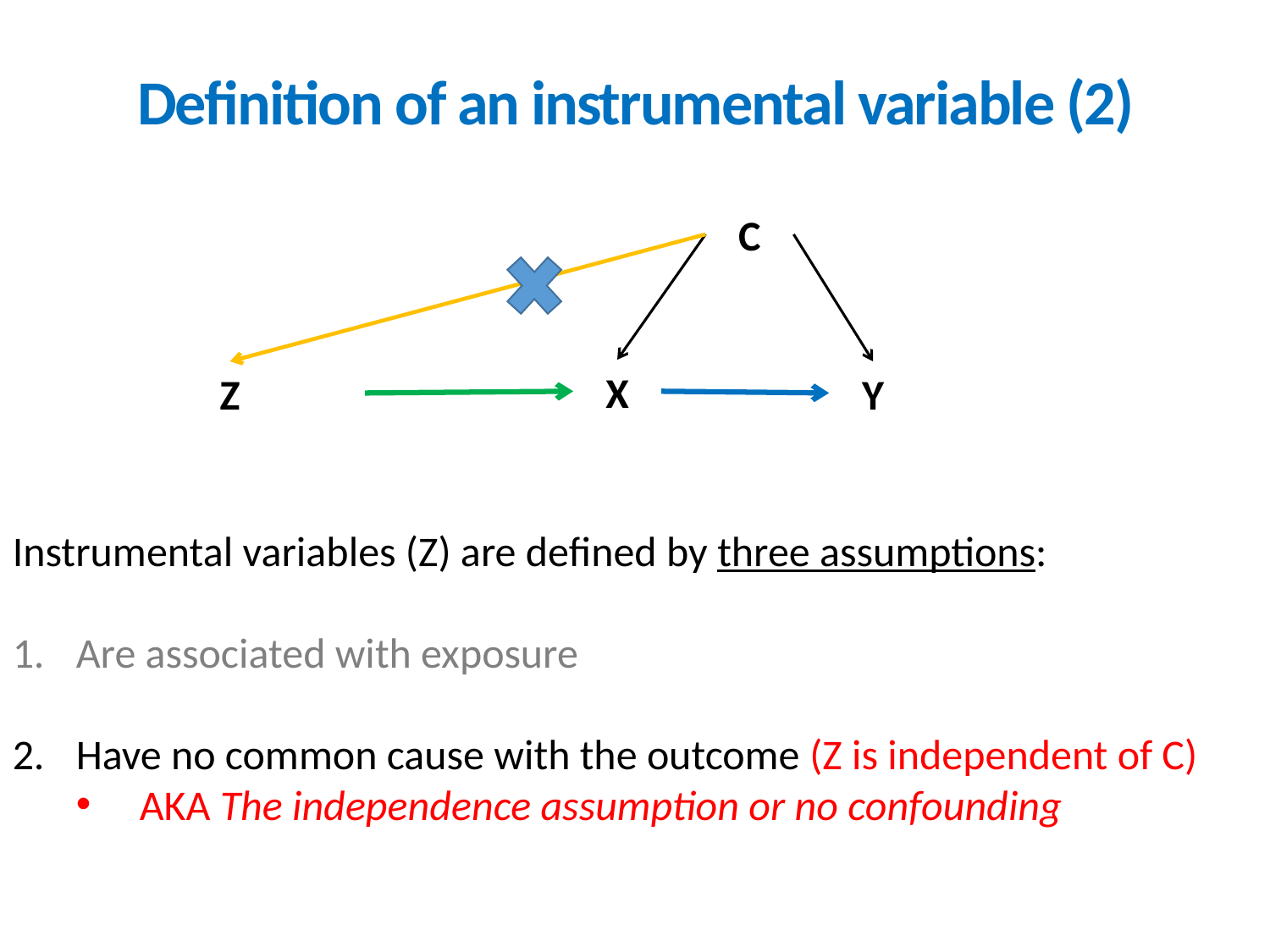

Definition of an instrumental variable (2)
C

X
Z
Y
Instrumental variables (Z) are defined by three assumptions:

Are associated with exposure

Have no common cause with the outcome (Z is independent of C)
AKA The independence assumption or no confounding